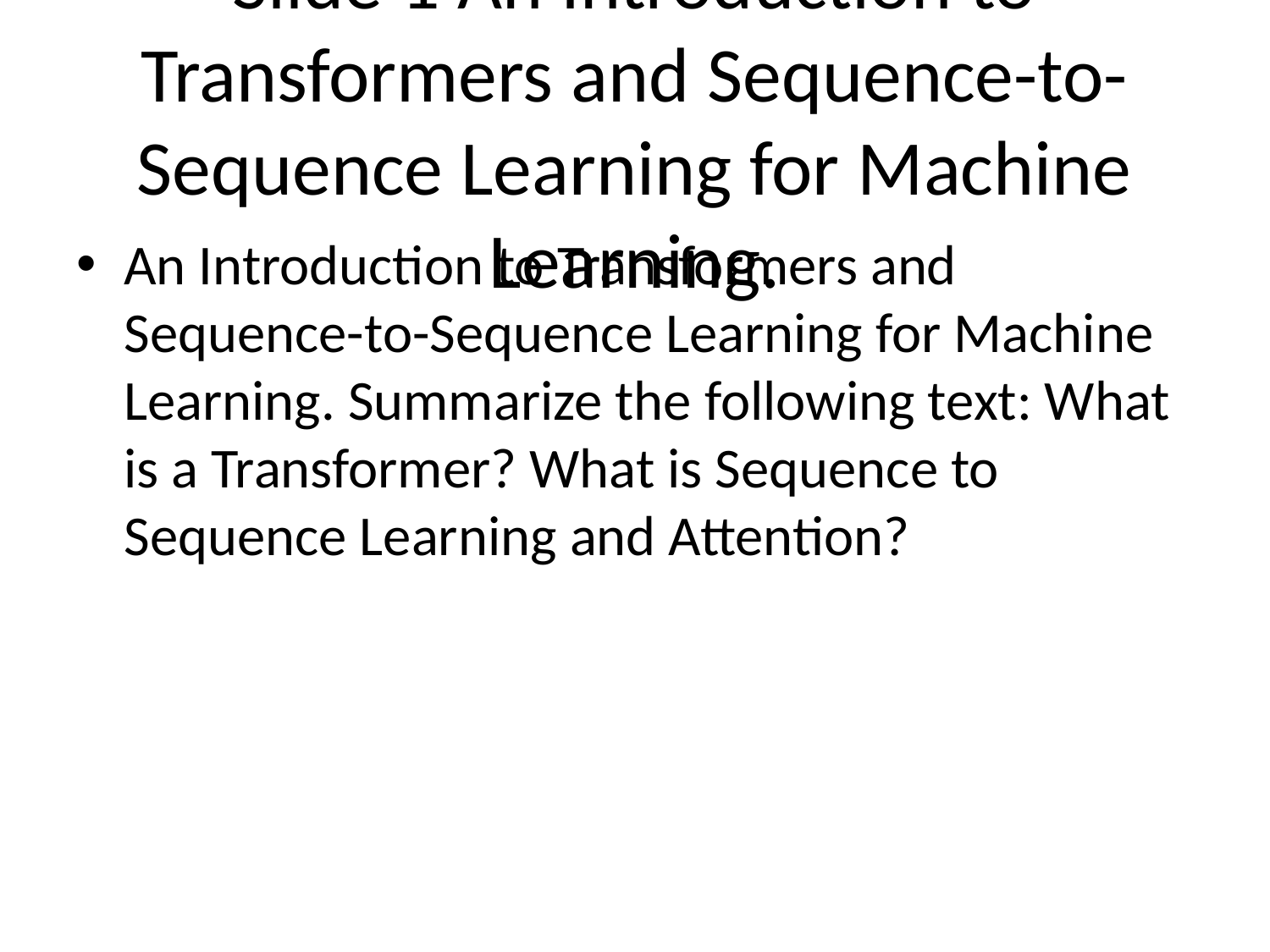

# Slide 1 An Introduction to Transformers and Sequence-to-Sequence Learning for Machine Learning.
An Introduction to Transformers and Sequence-to-Sequence Learning for Machine Learning. Summarize the following text: What is a Transformer? What is Sequence to Sequence Learning and Attention?